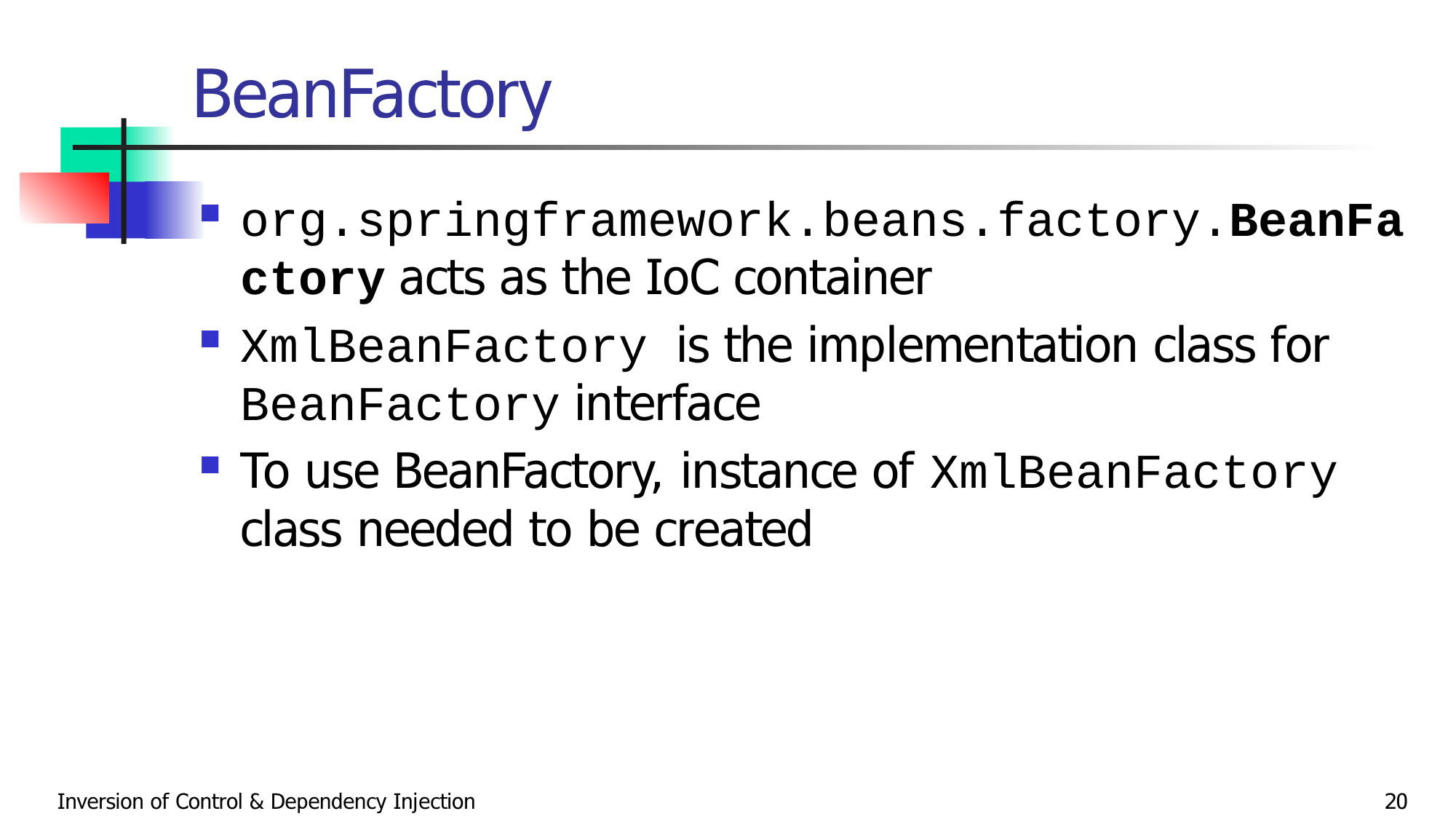

# BeanFactory
org.springframework.beans.factory.BeanFactory acts as the IoC container
XmlBeanFactory is the implementation class for BeanFactory interface
To use BeanFactory, instance of XmlBeanFactory class needed to be created
Inversion of Control & Dependency Injection
20